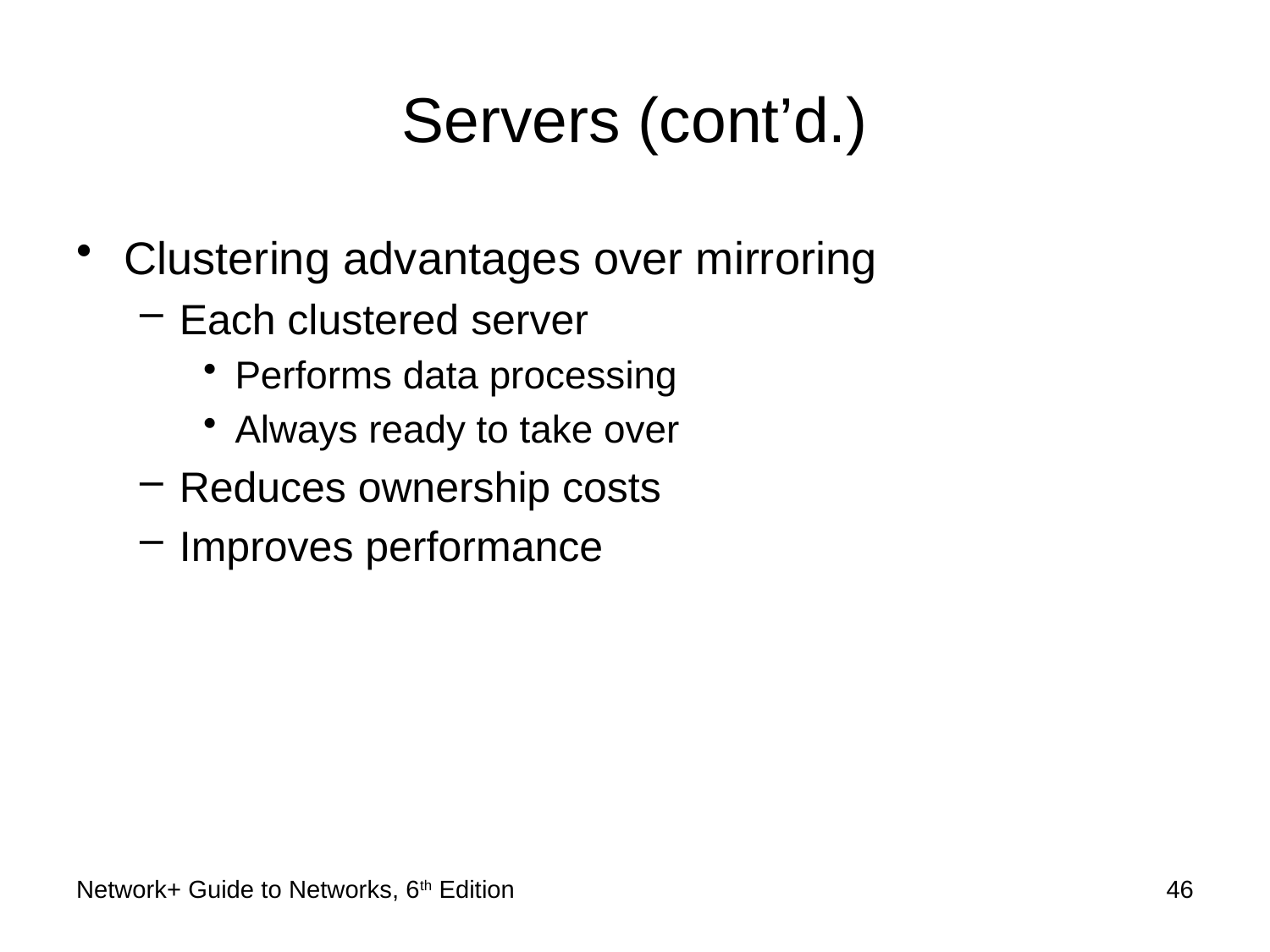

# Servers (cont’d.)
Clustering advantages over mirroring
Each clustered server
Performs data processing
Always ready to take over
Reduces ownership costs
Improves performance
Network+ Guide to Networks, 6th Edition
46